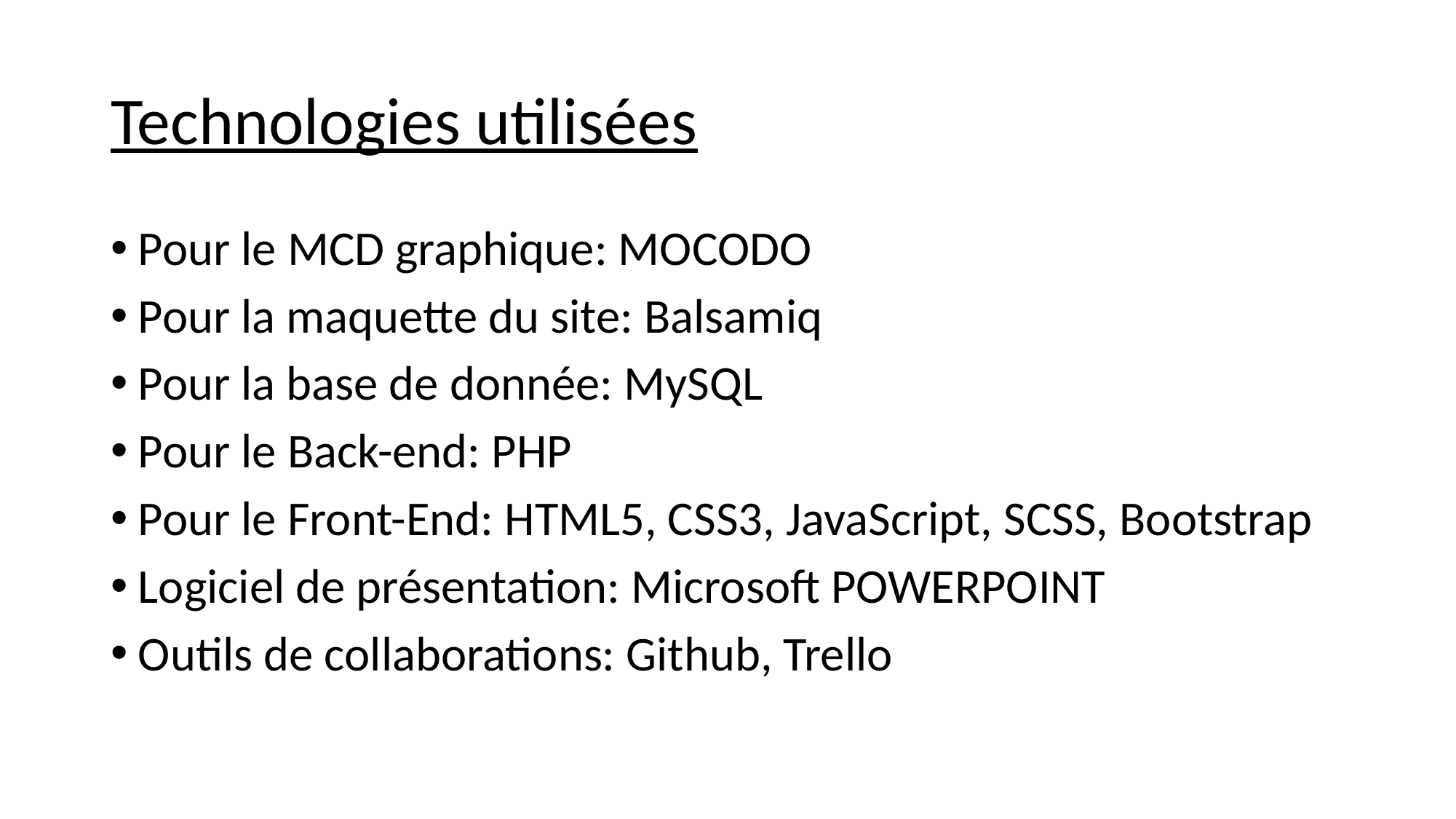

# Technologies utilisées
Pour le MCD graphique: MOCODO
Pour la maquette du site: Balsamiq
Pour la base de donnée: MySQL
Pour le Back-end: PHP
Pour le Front-End: HTML5, CSS3, JavaScript, SCSS, Bootstrap
Logiciel de présentation: Microsoft POWERPOINT
Outils de collaborations: Github, Trello